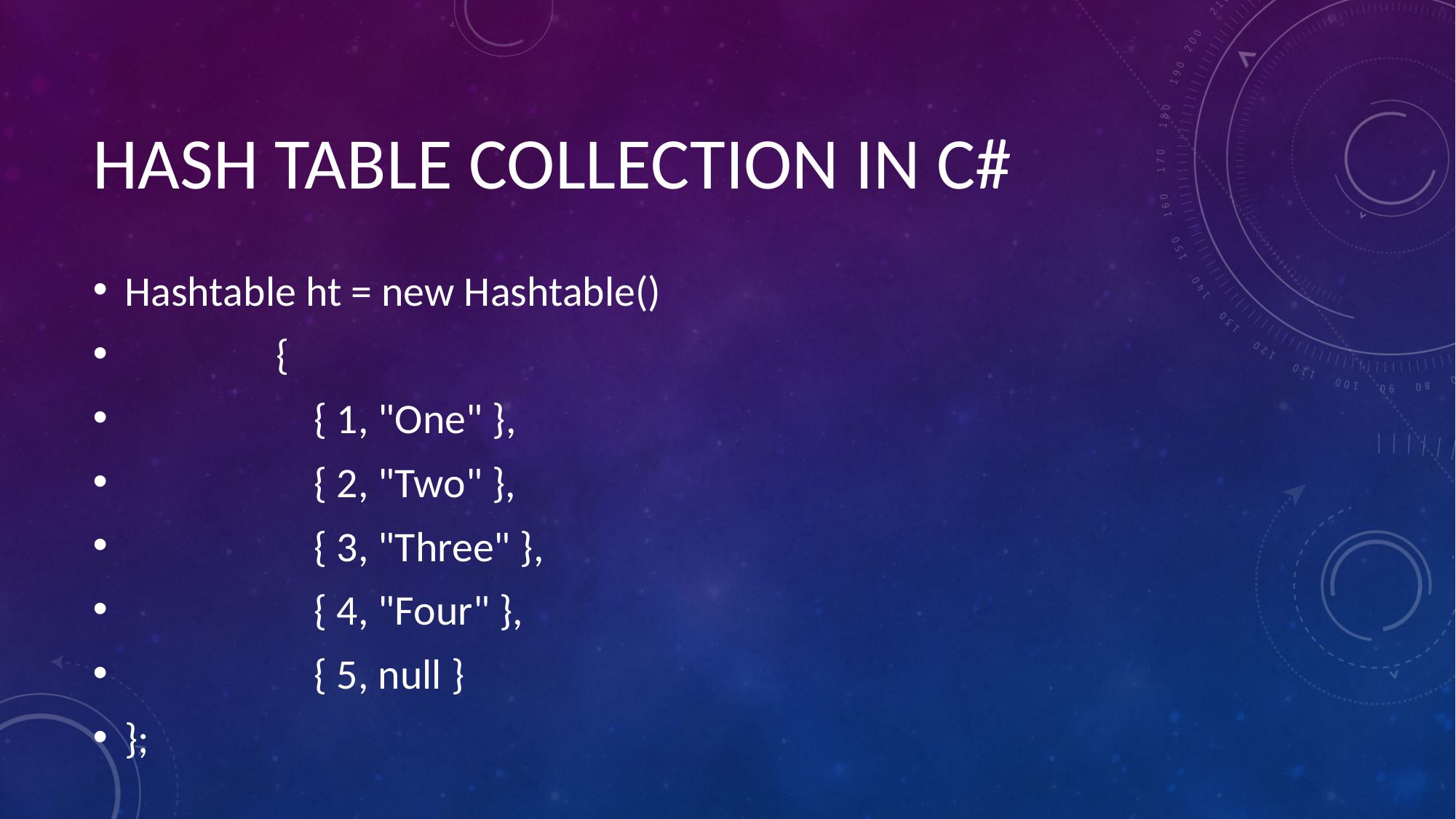

# HASH TABLE COLLECTION IN C#
Hashtable ht = new Hashtable()
                {
                    { 1, "One" },
                    { 2, "Two" },
                    { 3, "Three" },
                    { 4, "Four" },
                    { 5, null }
};